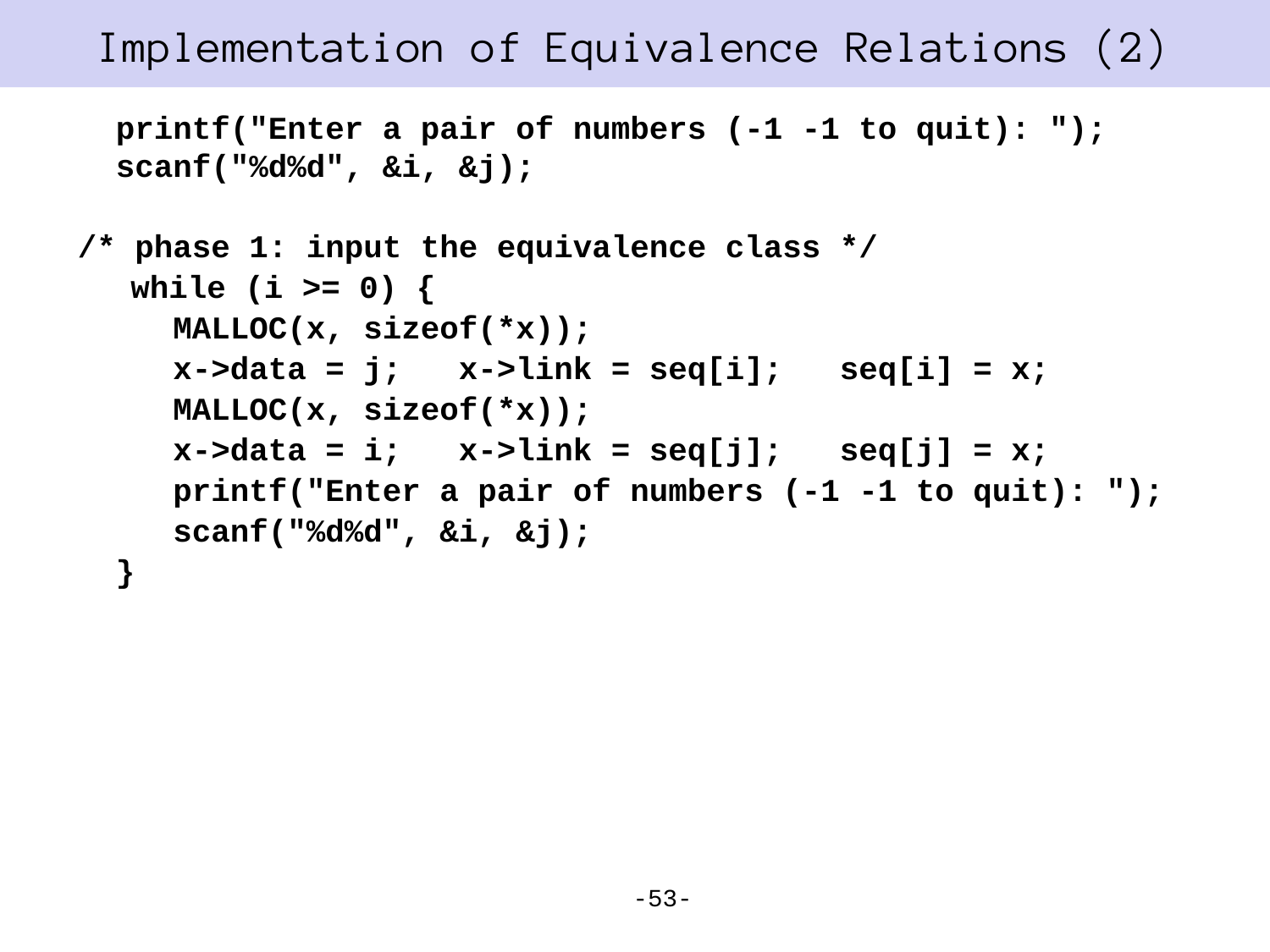

# Implementation of Equivalence Relations (2)
  printf("Enter a pair of numbers (-1 -1 to quit): ");
  scanf("%d%d", &i, &j);

/* phase 1: input the equivalence class */
	while (i >= 0) {
     MALLOC(x, sizeof(*x));
     x->data = j;   x->link = seq[i];   seq[i] = x;
     MALLOC(x, sizeof(*x));
     x->data = i;   x->link = seq[j];   seq[j] = x;
     printf("Enter a pair of numbers (-1 -1 to quit): ");
     scanf("%d%d", &i, &j);
  }
-53-